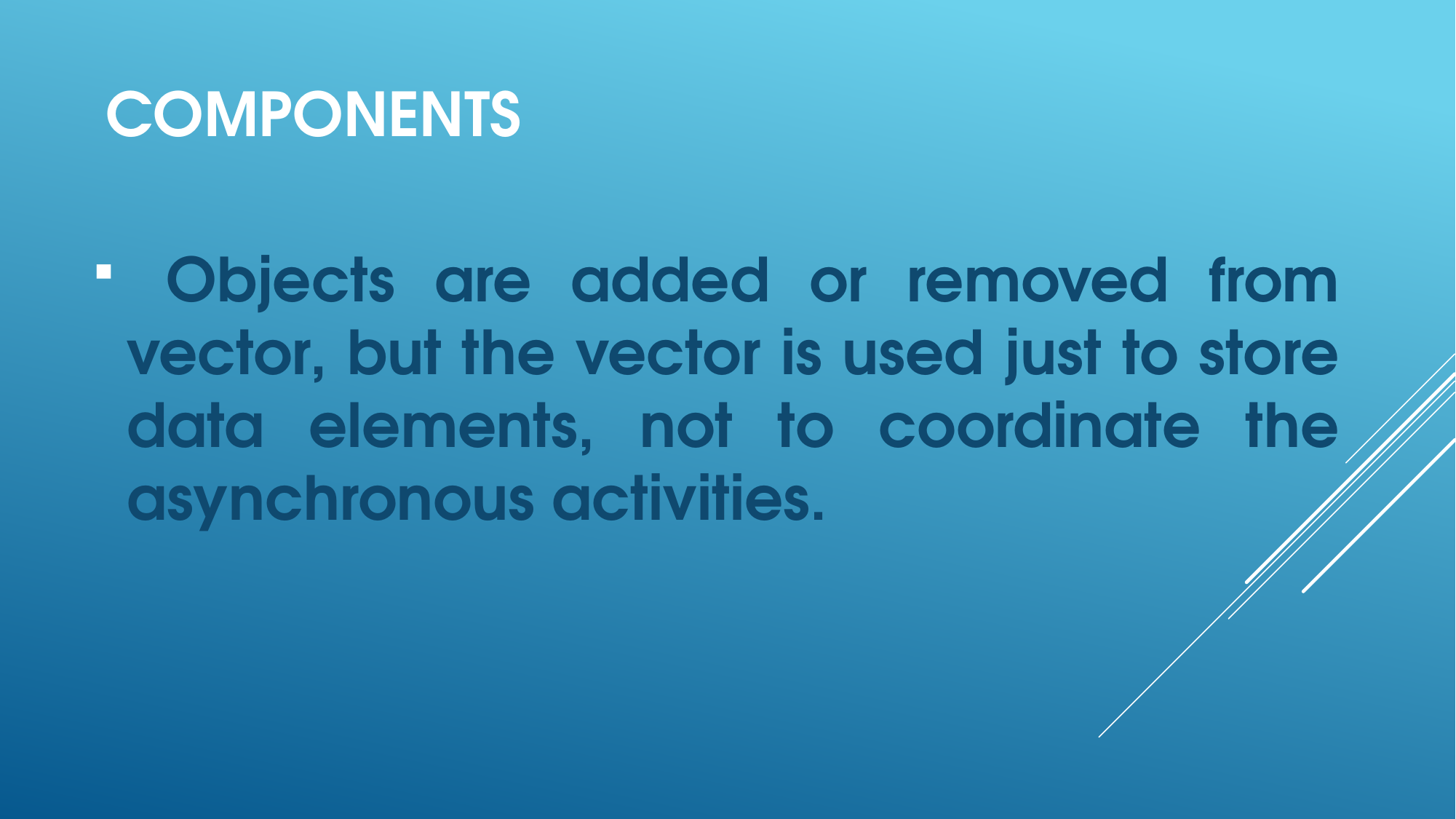

# components

 Objects are added or removed from vector, but the vector is used just to store data elements, not to coordinate the asynchronous activities.